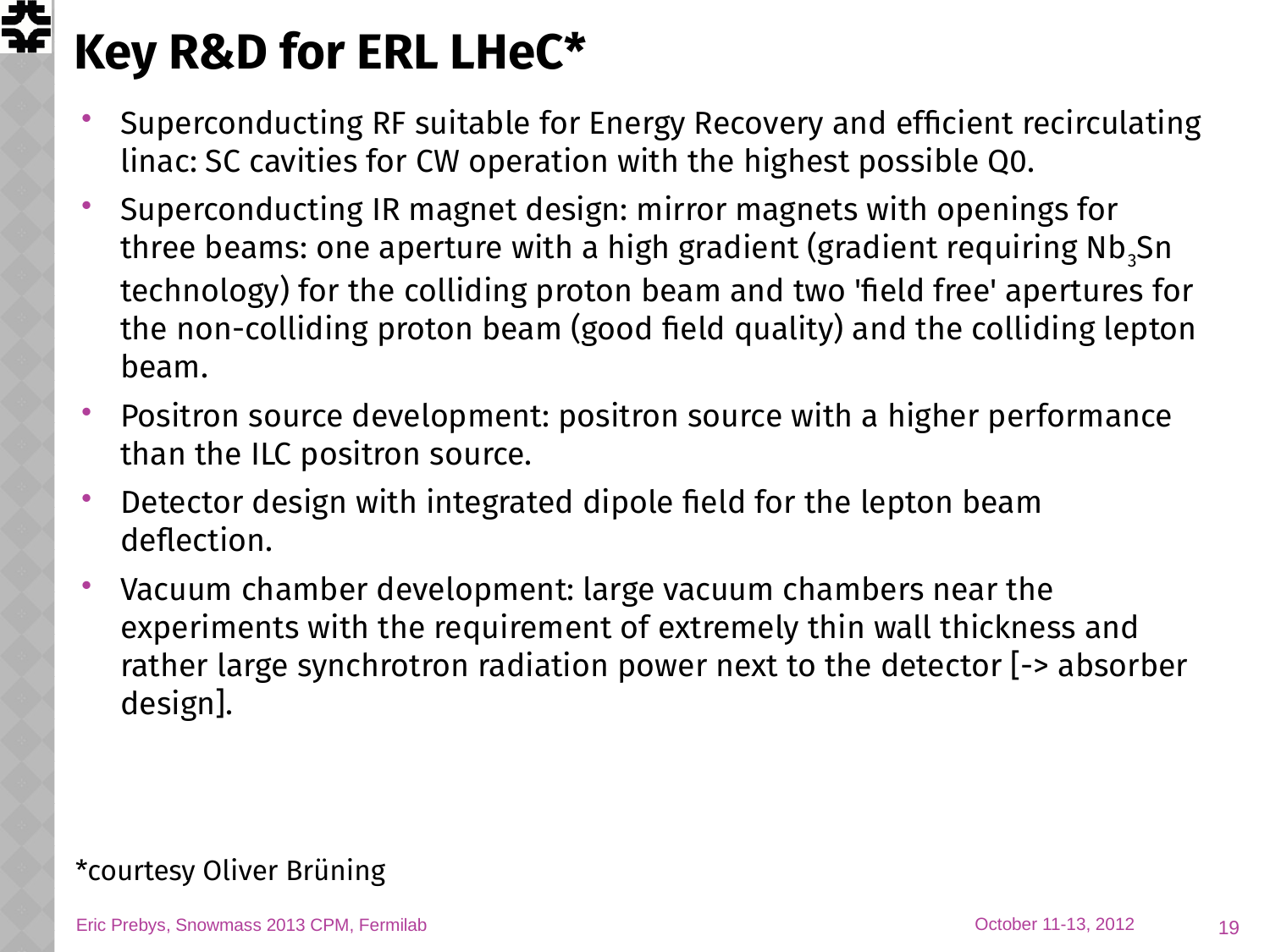

# Key R&D for ERL LHeC*
Superconducting RF suitable for Energy Recovery and efficient recirculating linac: SC cavities for CW operation with the highest possible Q0.
Superconducting IR magnet design: mirror magnets with openings for three beams: one aperture with a high gradient (gradient requiring Nb3Sn technology) for the colliding proton beam and two 'field free' apertures for the non-colliding proton beam (good field quality) and the colliding lepton beam.
Positron source development: positron source with a higher performance than the ILC positron source.
Detector design with integrated dipole field for the lepton beam deflection.
Vacuum chamber development: large vacuum chambers near the experiments with the requirement of extremely thin wall thickness and rather large synchrotron radiation power next to the detector [-> absorber design].
*courtesy Oliver Brüning
19
Eric Prebys, Snowmass 2013 CPM, Fermilab
October 11-13, 2012